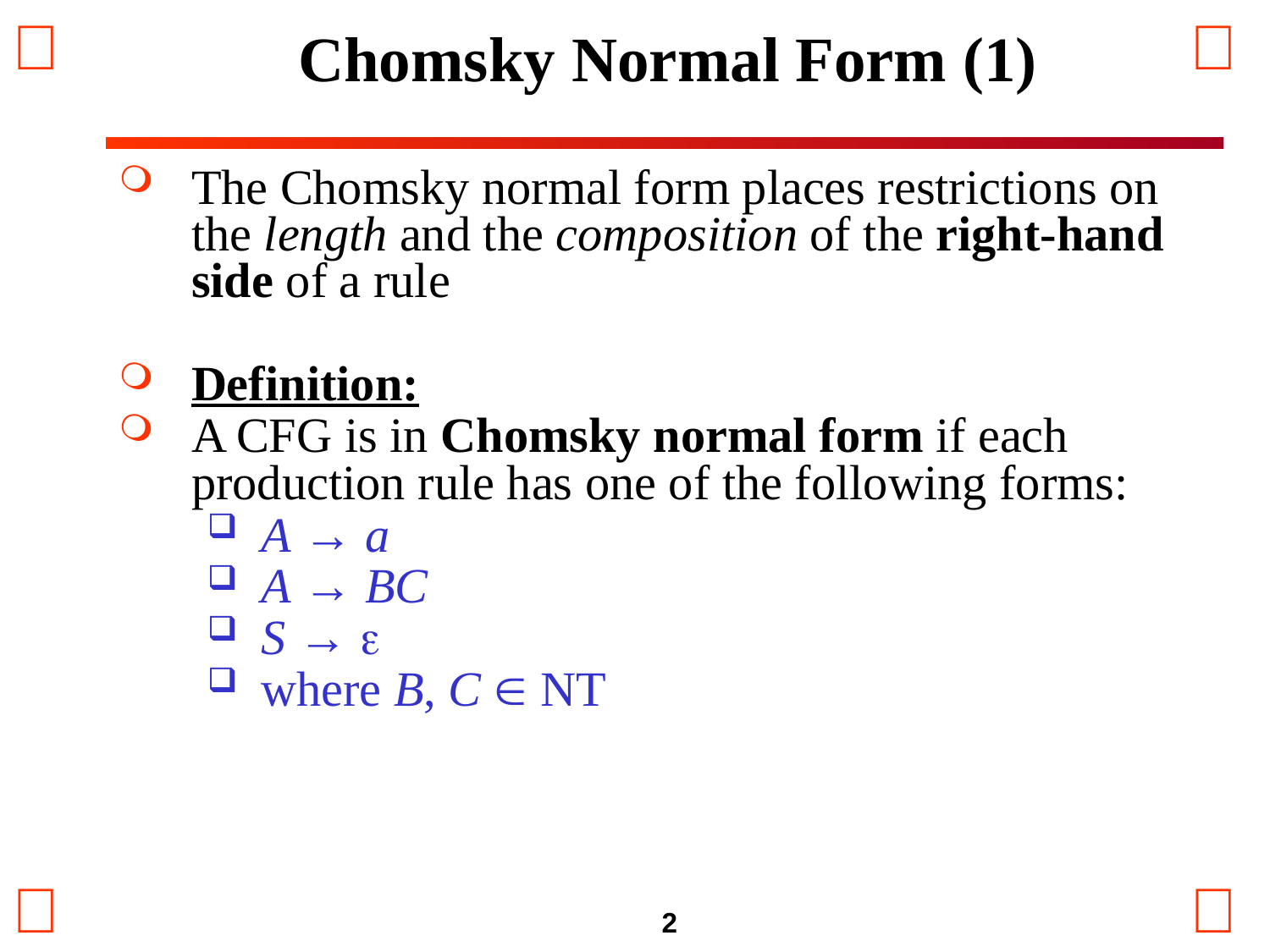

# Chomsky Normal Form (1)
The Chomsky normal form places restrictions on the length and the composition of the right-hand side of a rule

Definition:
A CFG is in Chomsky normal form if each production rule has one of the following forms:
A → a
A → BC
S → ε
where B, C ∈ NT